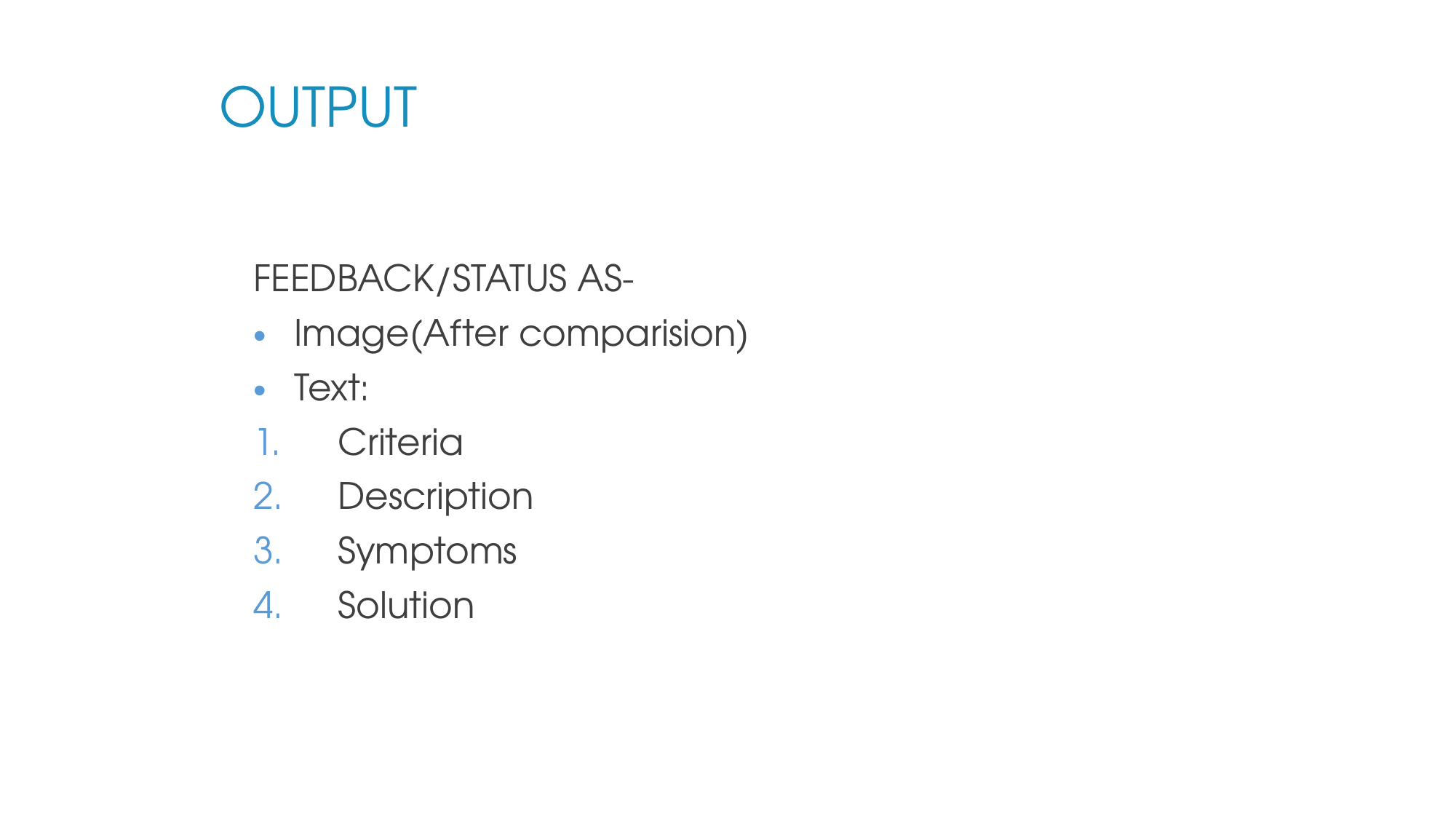

# OUTPUT
FEEDBACK/STATUS AS-
Image(After comparision)
Text:
   Criteria
   Description
   Symptoms
   Solution